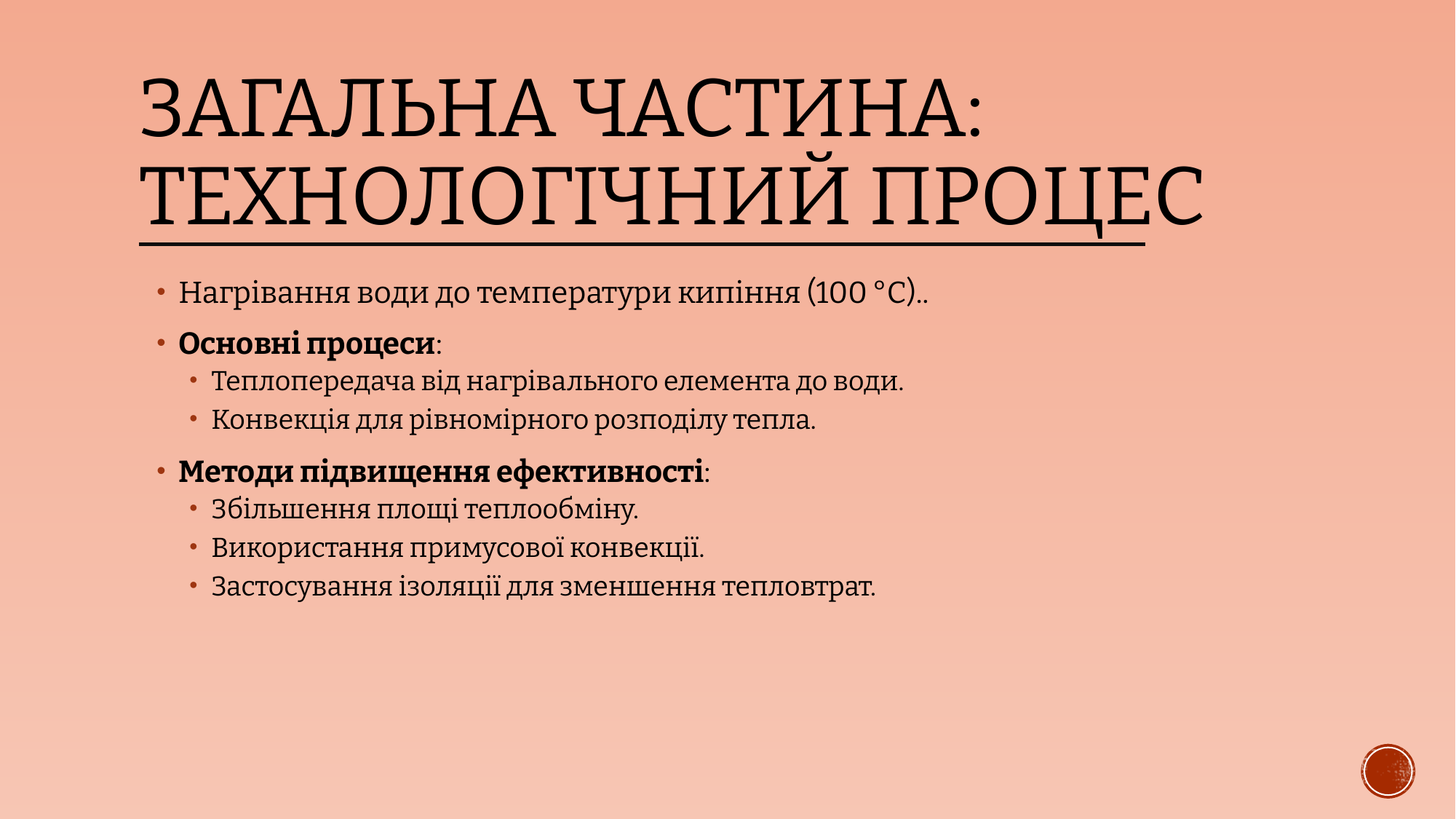

# Загальна частина: Технологічний процес
Нагрівання води до температури кипіння (100 °C)..
Основні процеси:
Теплопередача від нагрівального елемента до води.
Конвекція для рівномірного розподілу тепла.
Методи підвищення ефективності:
Збільшення площі теплообміну.
Використання примусової конвекції.
Застосування ізоляції для зменшення тепловтрат.